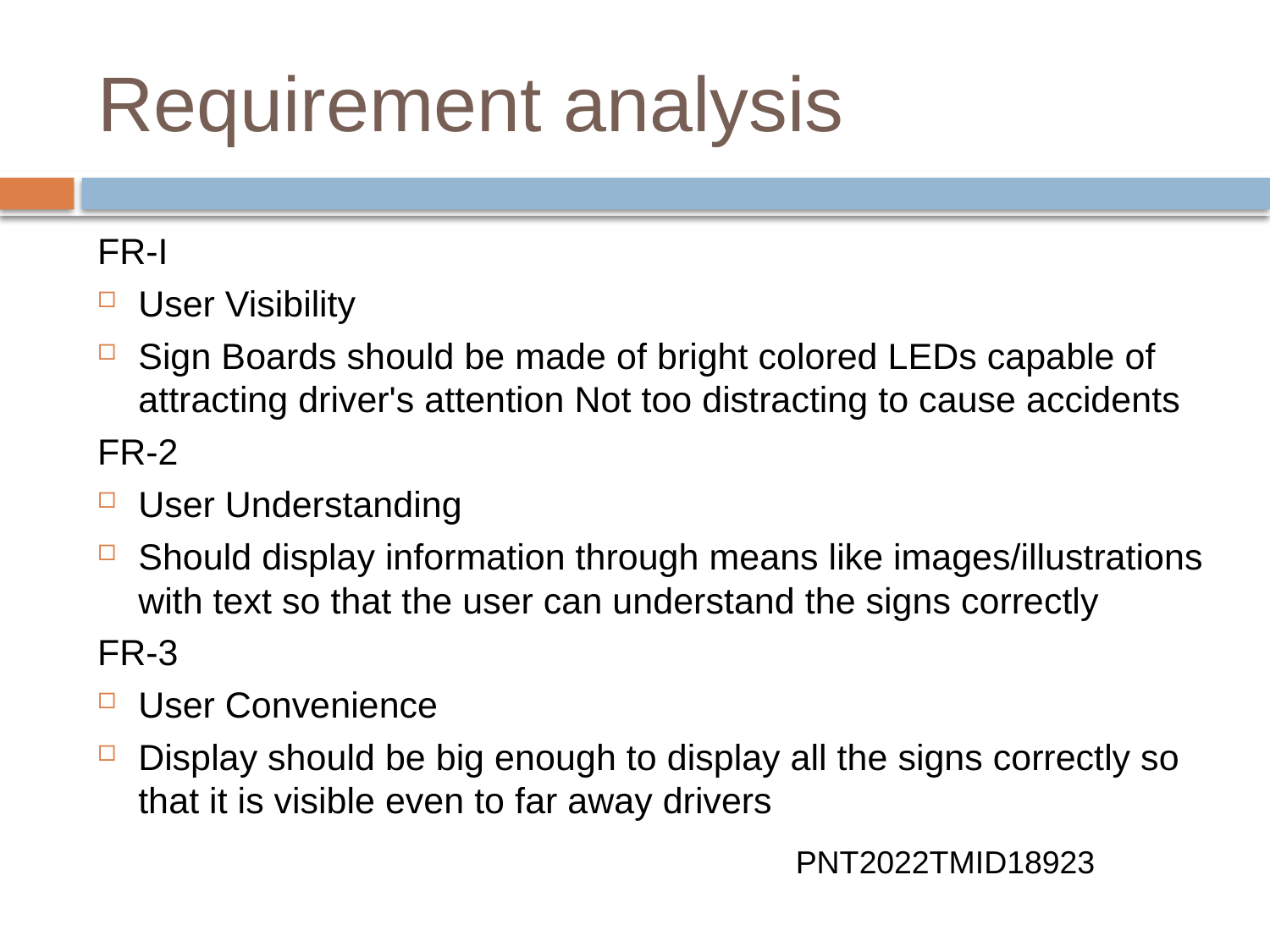

# Requirement analysis
FR-I
User Visibility
Sign Boards should be made of bright colored LEDs capable of attracting driver's attention Not too distracting to cause accidents
FR-2
User Understanding
Should display information through means like images/illustrations with text so that the user can understand the signs correctly
FR-3
User Convenience
Display should be big enough to display all the signs correctly so that it is visible even to far away drivers

PNT2022TMID18923